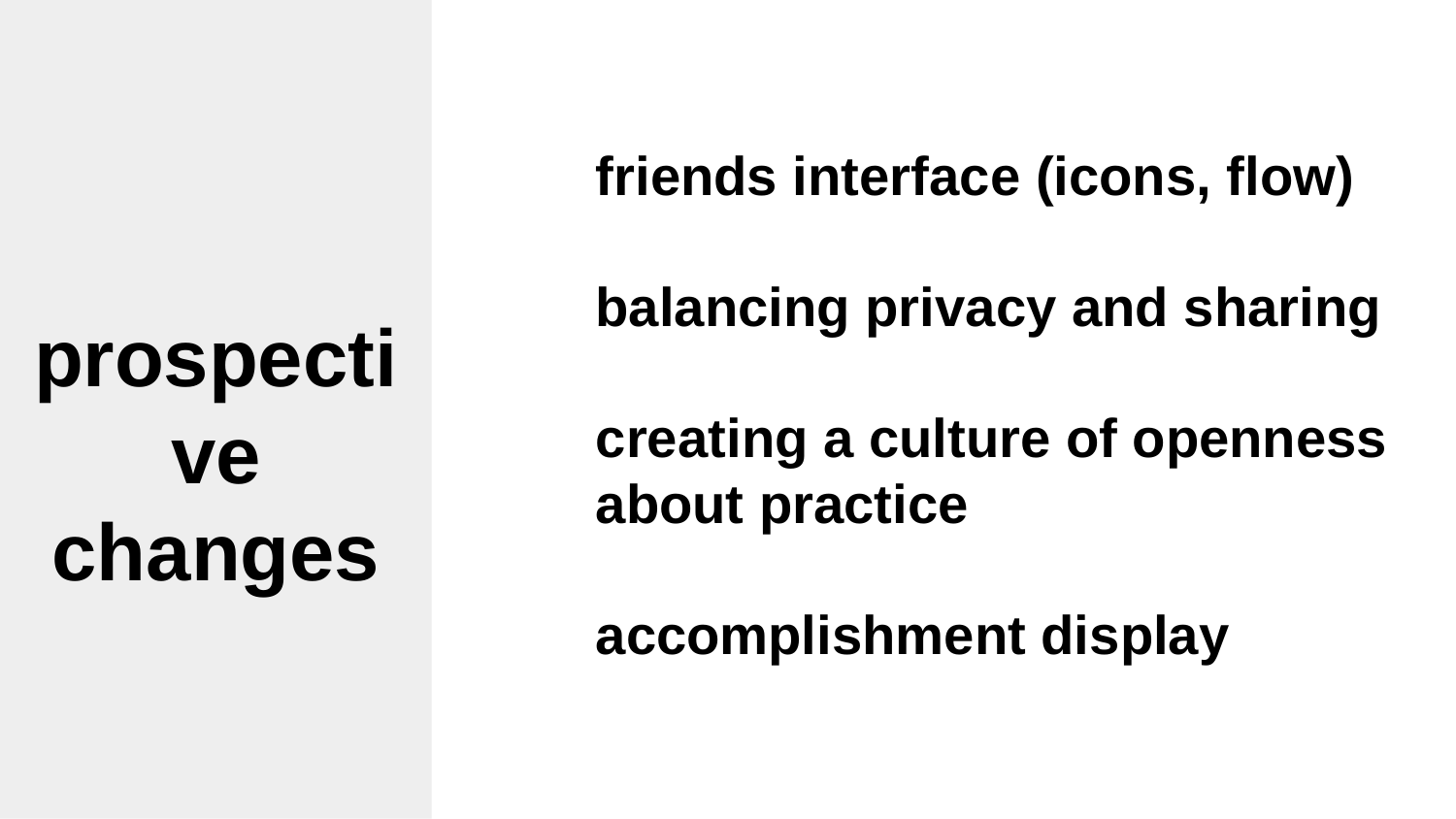

friends interface (icons, flow)

balancing privacy and sharing

creating a culture of openness about practice

accomplishment display

prospective changes